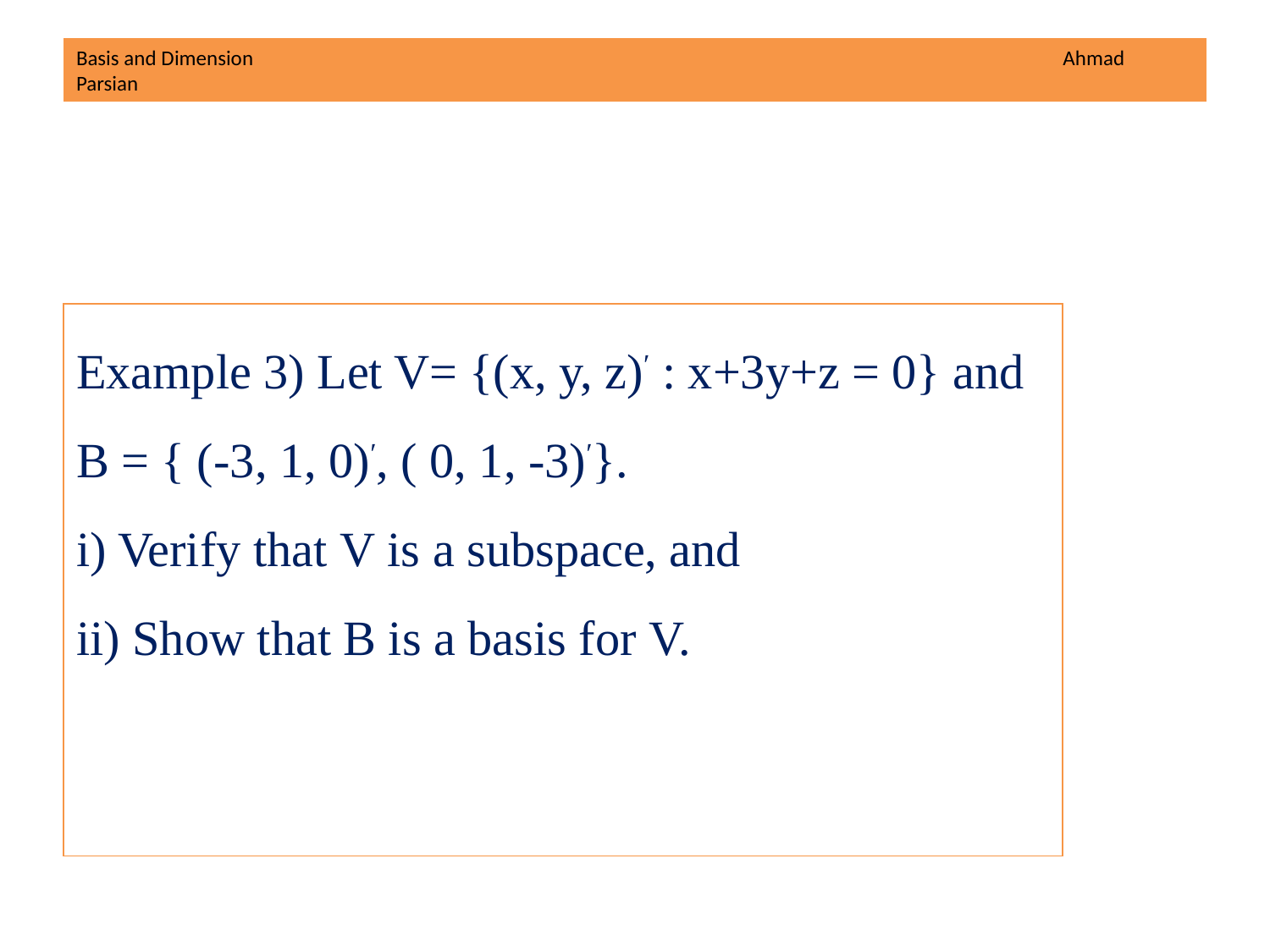

# Basis and Dimension                                                                                                                                                                       Ahmad Parsian
Example 3) Let V= {(x, y, z)′ : x+3y+z = 0} and
B = { (-3, 1, 0)′, ( 0, 1, -3)′}.
i) Verify that V is a subspace, and
ii) Show that B is a basis for V.